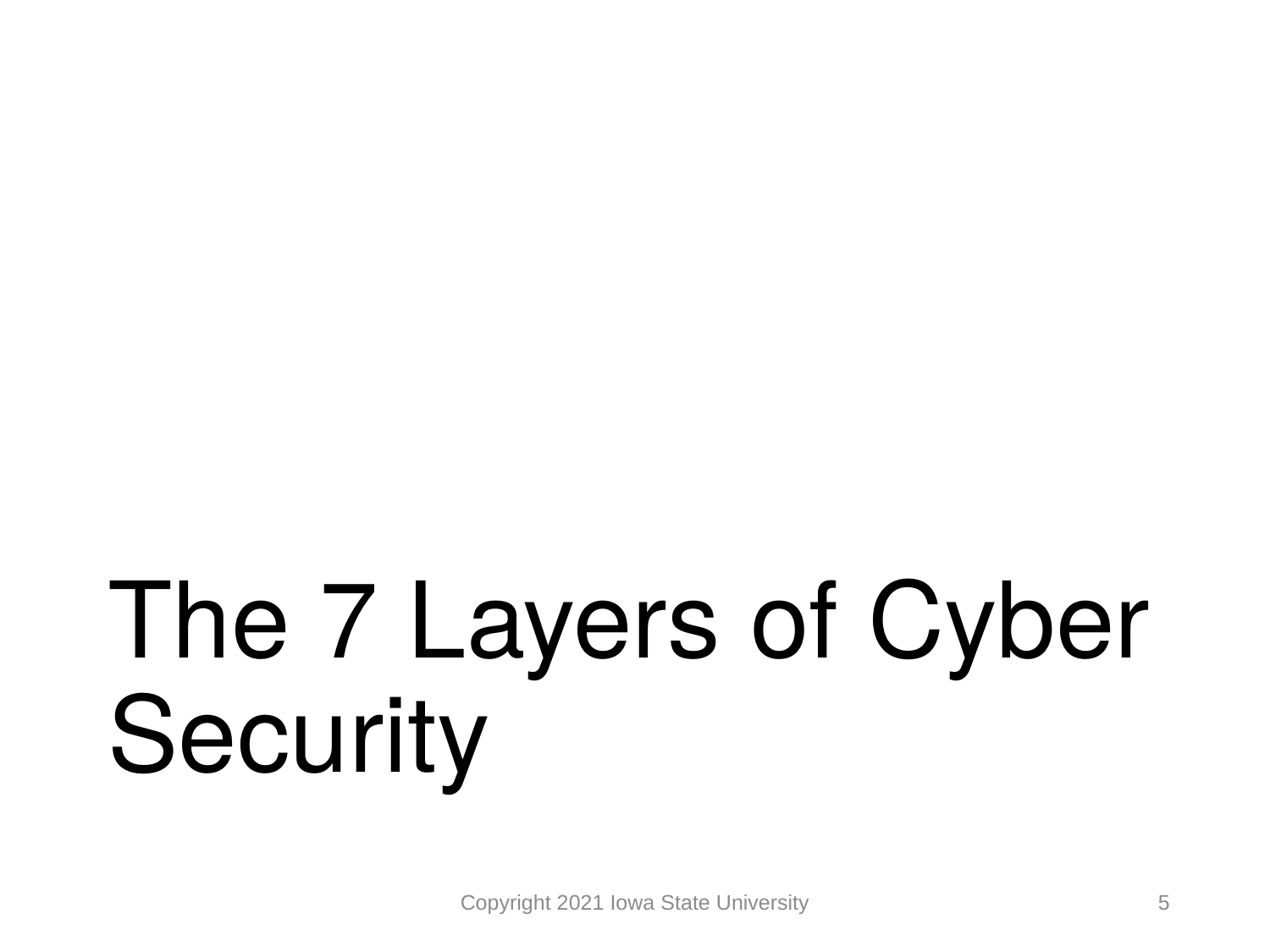

# The 7 Layers of Cyber Security
Copyright 2021 Iowa State University
5